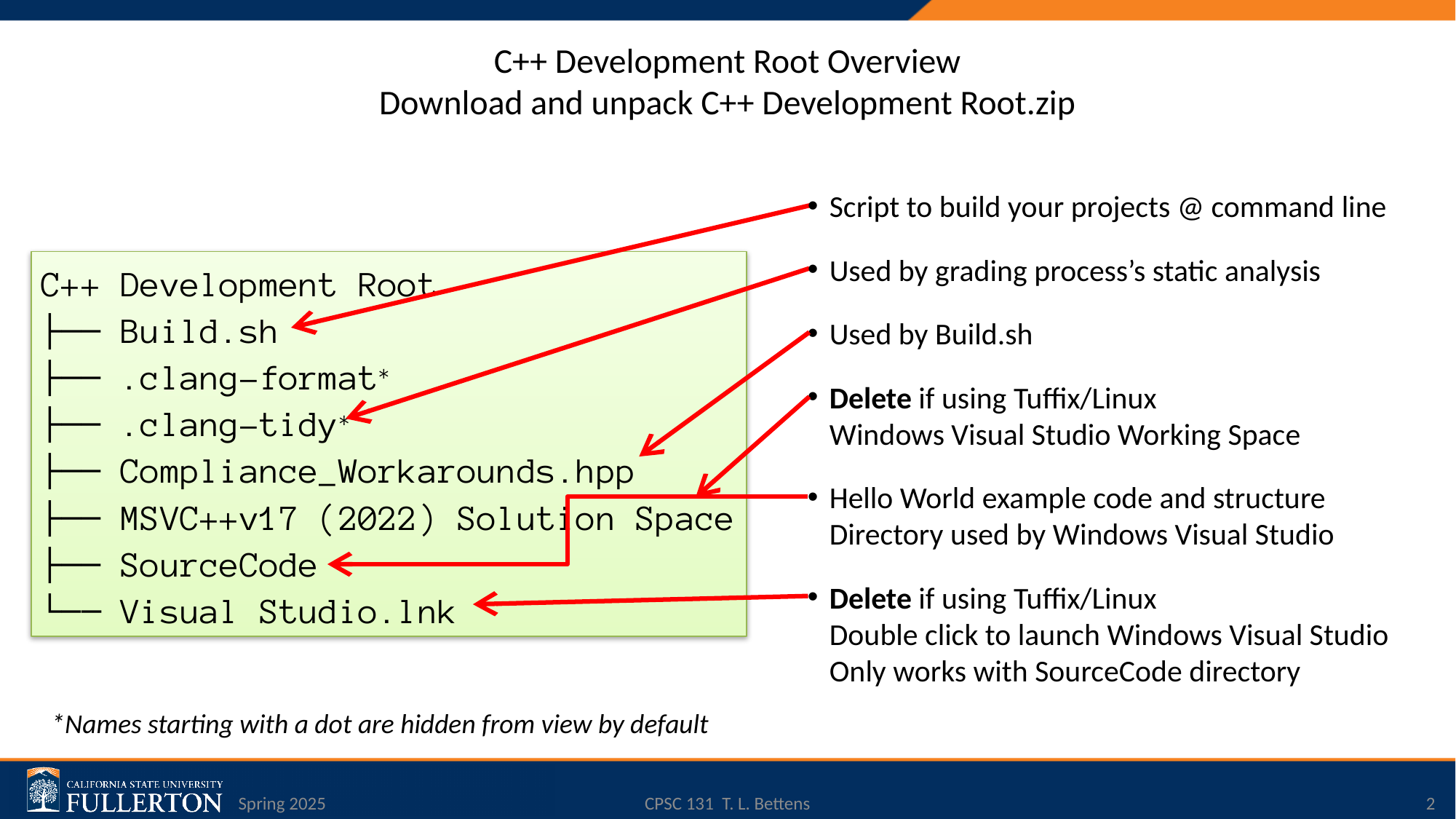

# C++ Development Root Overview Download and unpack C++ Development Root.zip
Script to build your projects @ command line
Used by grading process’s static analysis
Used by Build.sh
Delete if using Tuffix/Linux
Windows Visual Studio Working Space
Hello World example code and structure
Directory used by Windows Visual Studio
Delete if using Tuffix/Linux
Double click to launch Windows Visual Studio
Only works with SourceCode directory
C++ Development Root
├── Build.sh
├── .clang-format*
├── .clang-tidy*
├── Compliance_Workarounds.hpp
├── MSVC++v17 (2022) Solution Space
├── SourceCode
└── Visual Studio.lnk
*Names starting with a dot are hidden from view by default
Spring 2025
CPSC 131  T. L. Bettens
2